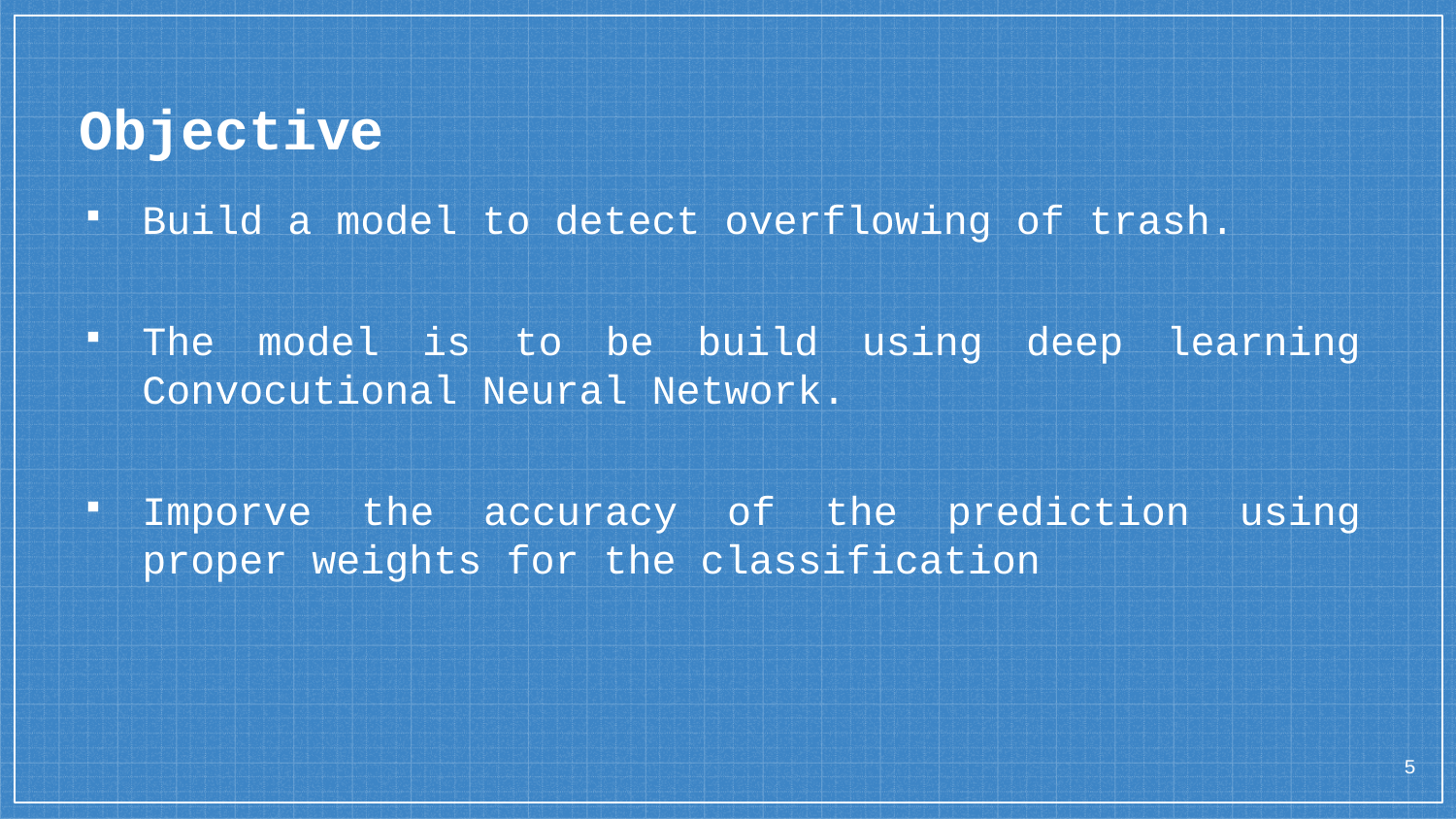

# Objective
Build a model to detect overflowing of trash.

The model is to be build using deep learning Convocutional Neural Network.

Imporve the accuracy of the prediction using proper weights for the classification

5